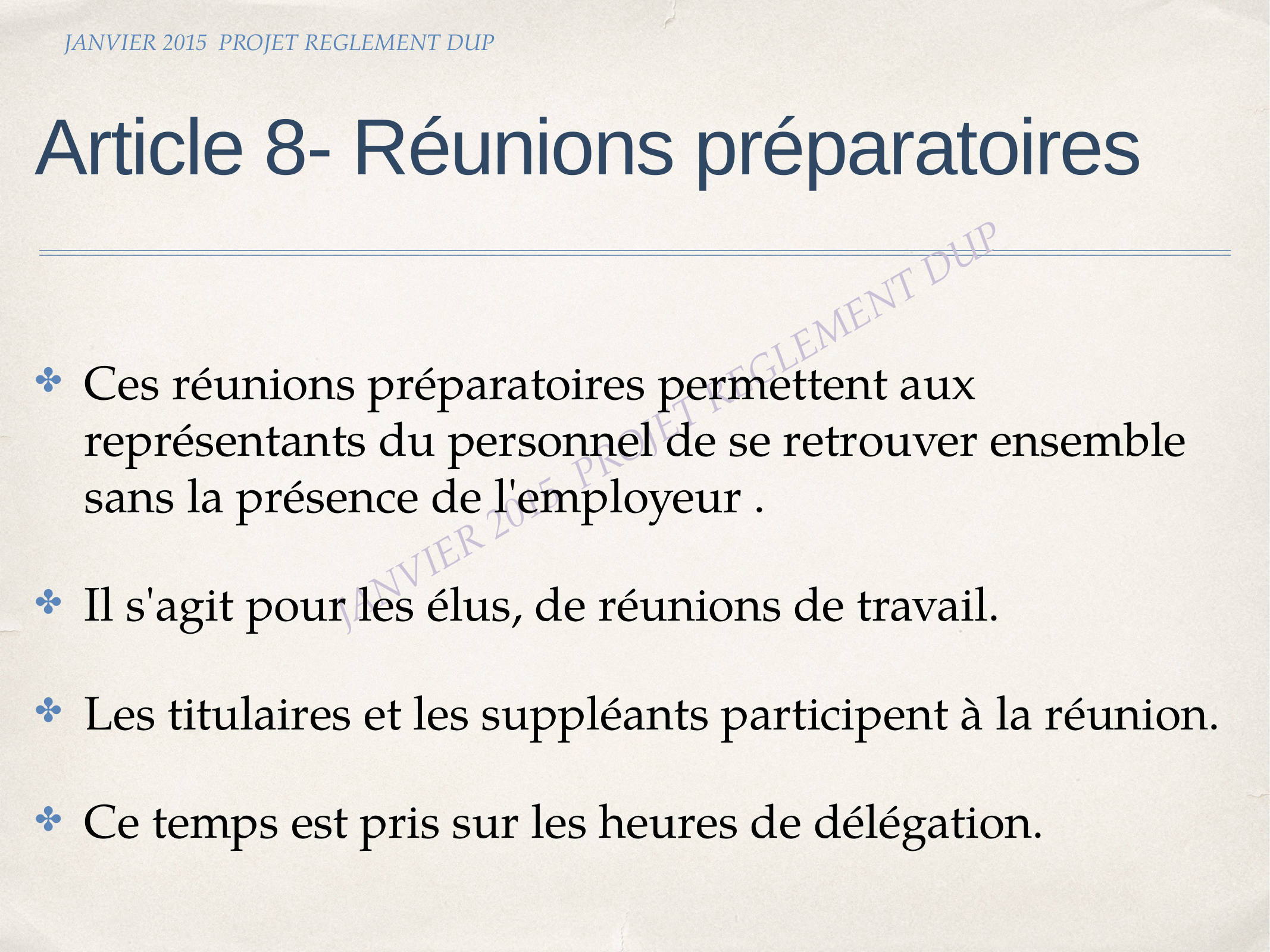

JANVIER 2015  PROJET REGLEMENT DUP
# Article 8- Réunions préparatoires
Ces réunions préparatoires permettent aux représentants du personnel de se retrouver ensemble sans la présence de l'employeur .
Il s'agit pour les élus, de réunions de travail.
Les titulaires et les suppléants participent à la réunion.
Ce temps est pris sur les heures de délégation.
JANVIER 2015  PROJET REGLEMENT DUP